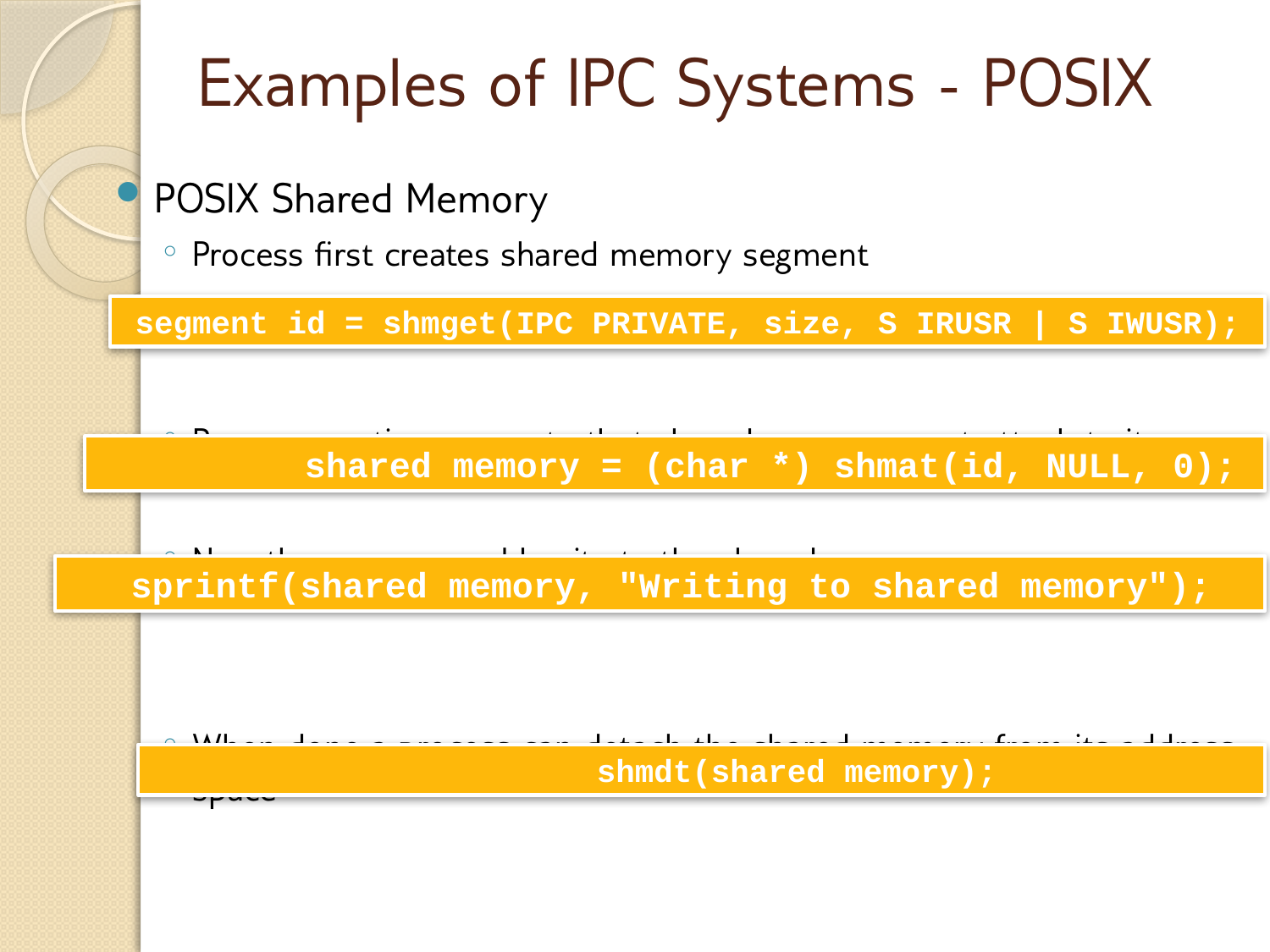

# Examples of IPC Systems - POSIX
POSIX Shared Memory
Process first creates shared memory segment

Process wanting access to that shared memory must attach to it

Now the process could write to the shared memory

When done a process can detach the shared memory from its address space

Finally to remove from system, the system call shmctl() is used.
segment id = shmget(IPC PRIVATE, size, S IRUSR | S IWUSR);
	shared memory = (char *) shmat(id, NULL, 0);
sprintf(shared memory, "Writing to shared memory");
	shmdt(shared memory);